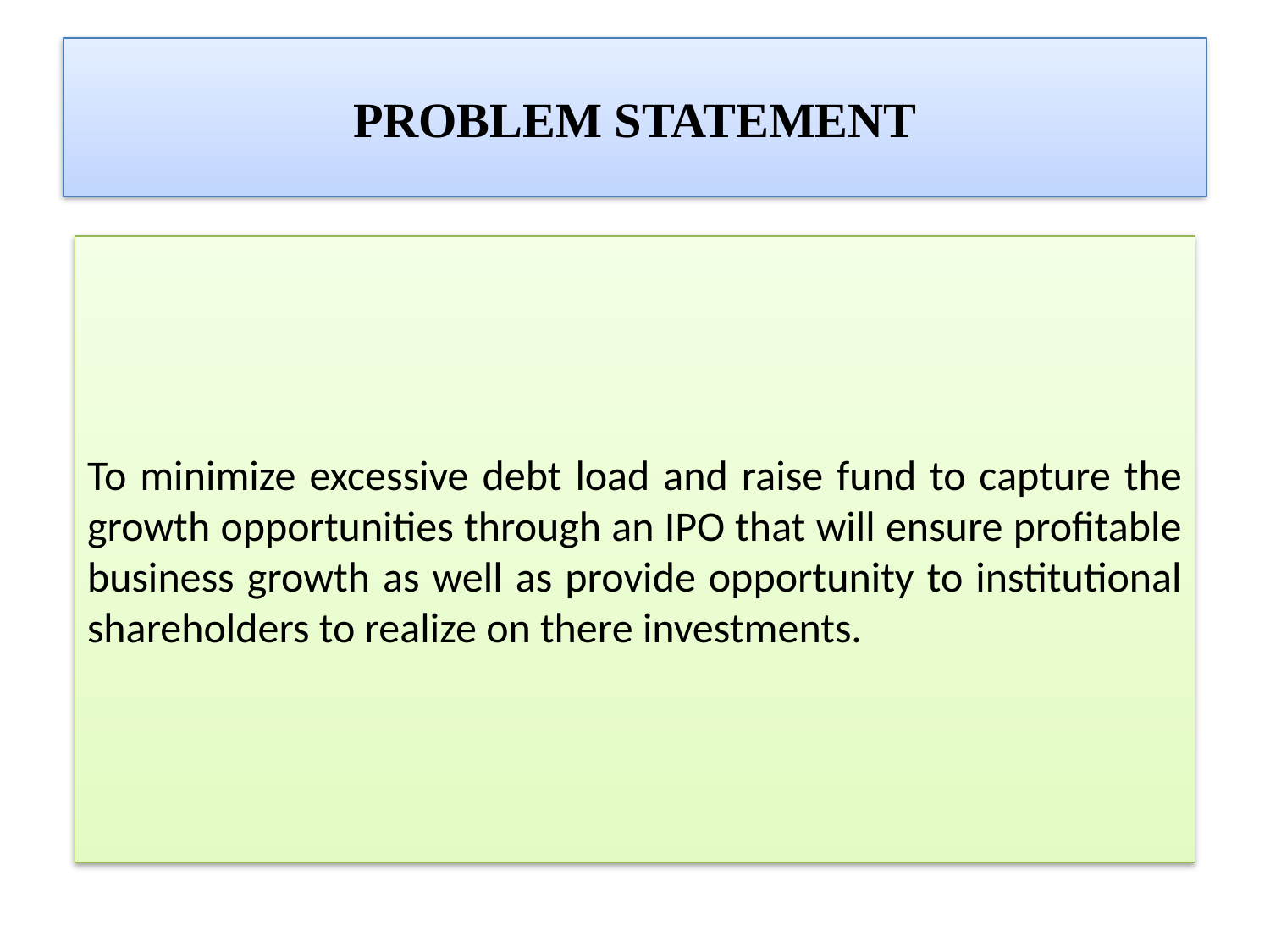

# PROBLEM STATEMENT
To minimize excessive debt load and raise fund to capture the growth opportunities through an IPO that will ensure profitable business growth as well as provide opportunity to institutional shareholders to realize on there investments.